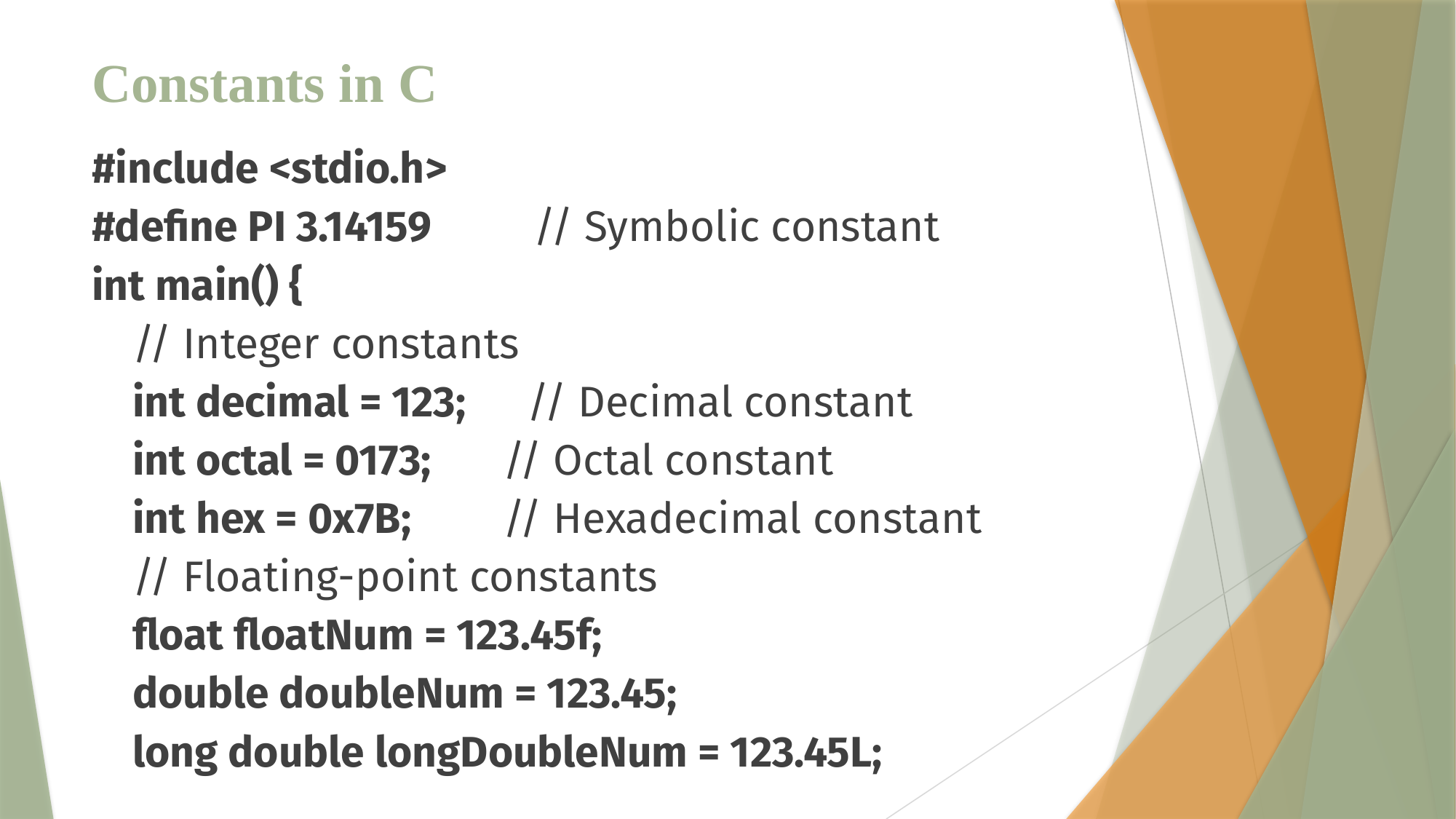

# Constants in C
#include <stdio.h>
#define PI 3.14159          // Symbolic constant
int main() {
    // Integer constants
    int decimal = 123;      // Decimal constant
    int octal = 0173;       // Octal constant
    int hex = 0x7B;         // Hexadecimal constant
    // Floating-point constants
    float floatNum = 123.45f;
    double doubleNum = 123.45;
    long double longDoubleNum = 123.45L;